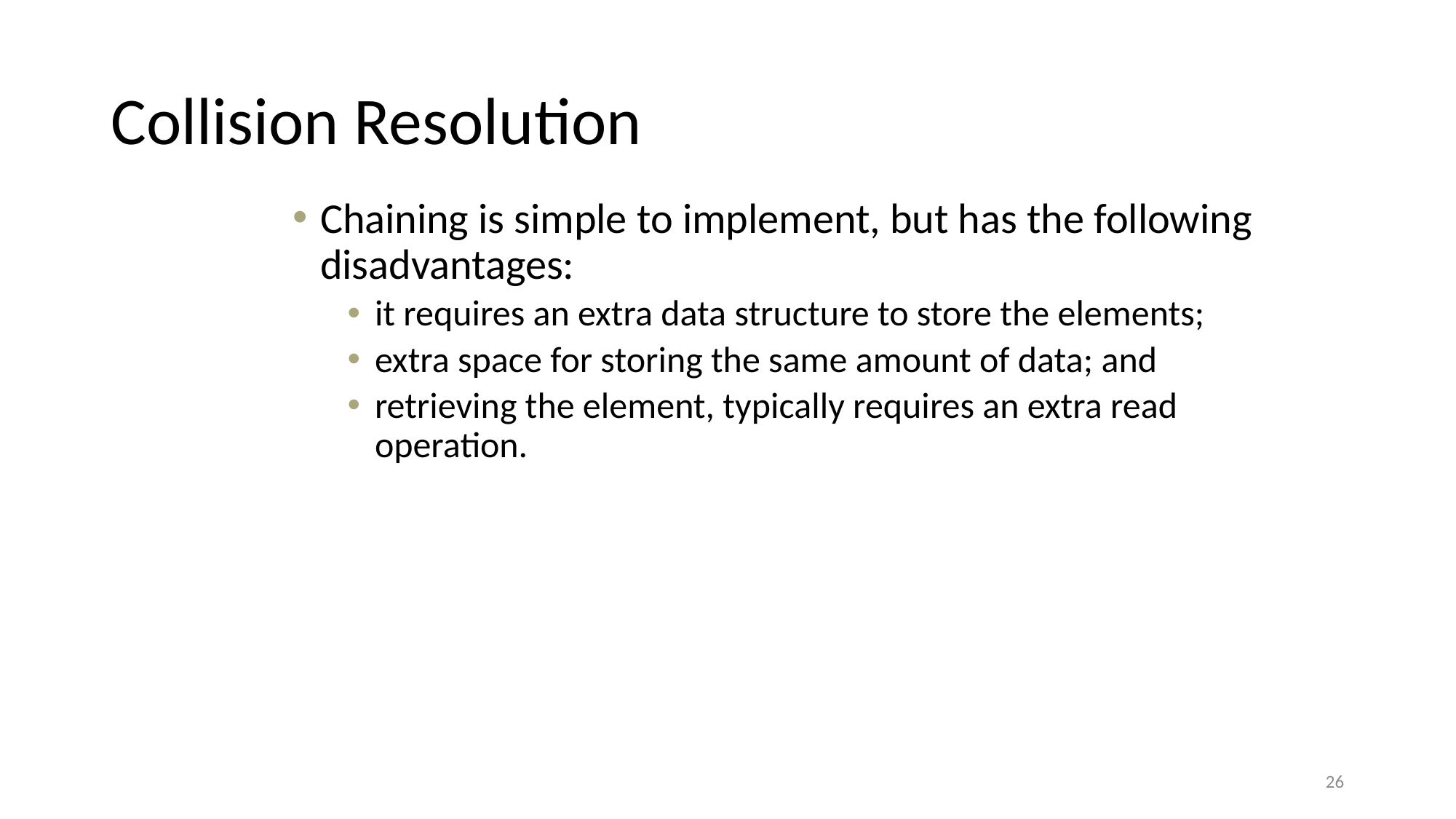

# Collision Resolution
Chaining is simple to implement, but has the following disadvantages:
it requires an extra data structure to store the elements;
extra space for storing the same amount of data; and
retrieving the element, typically requires an extra read operation.

26